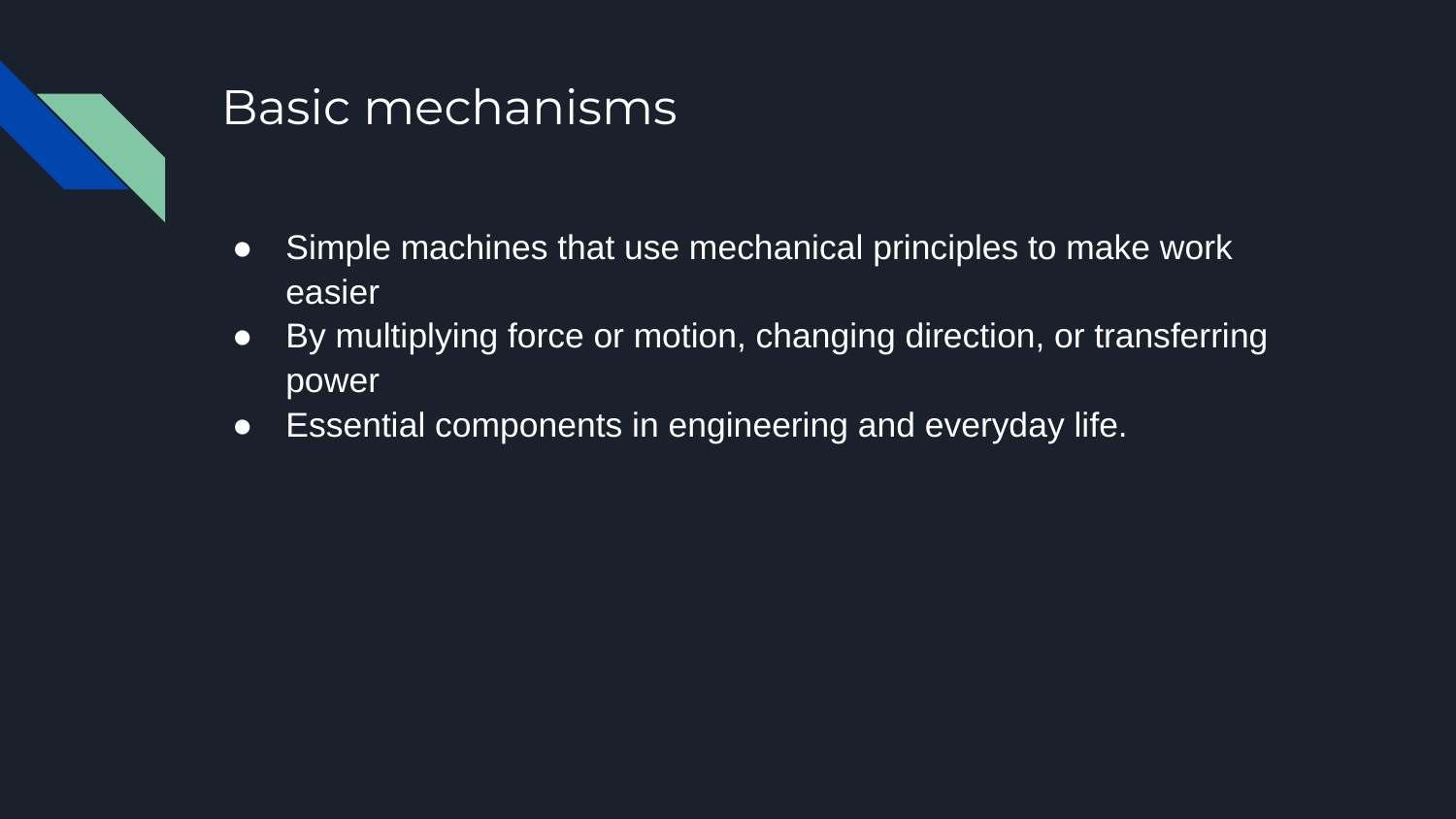

# Basic mechanisms
Simple machines that use mechanical principles to make work easier
By multiplying force or motion, changing direction, or transferring power
Essential components in engineering and everyday life.